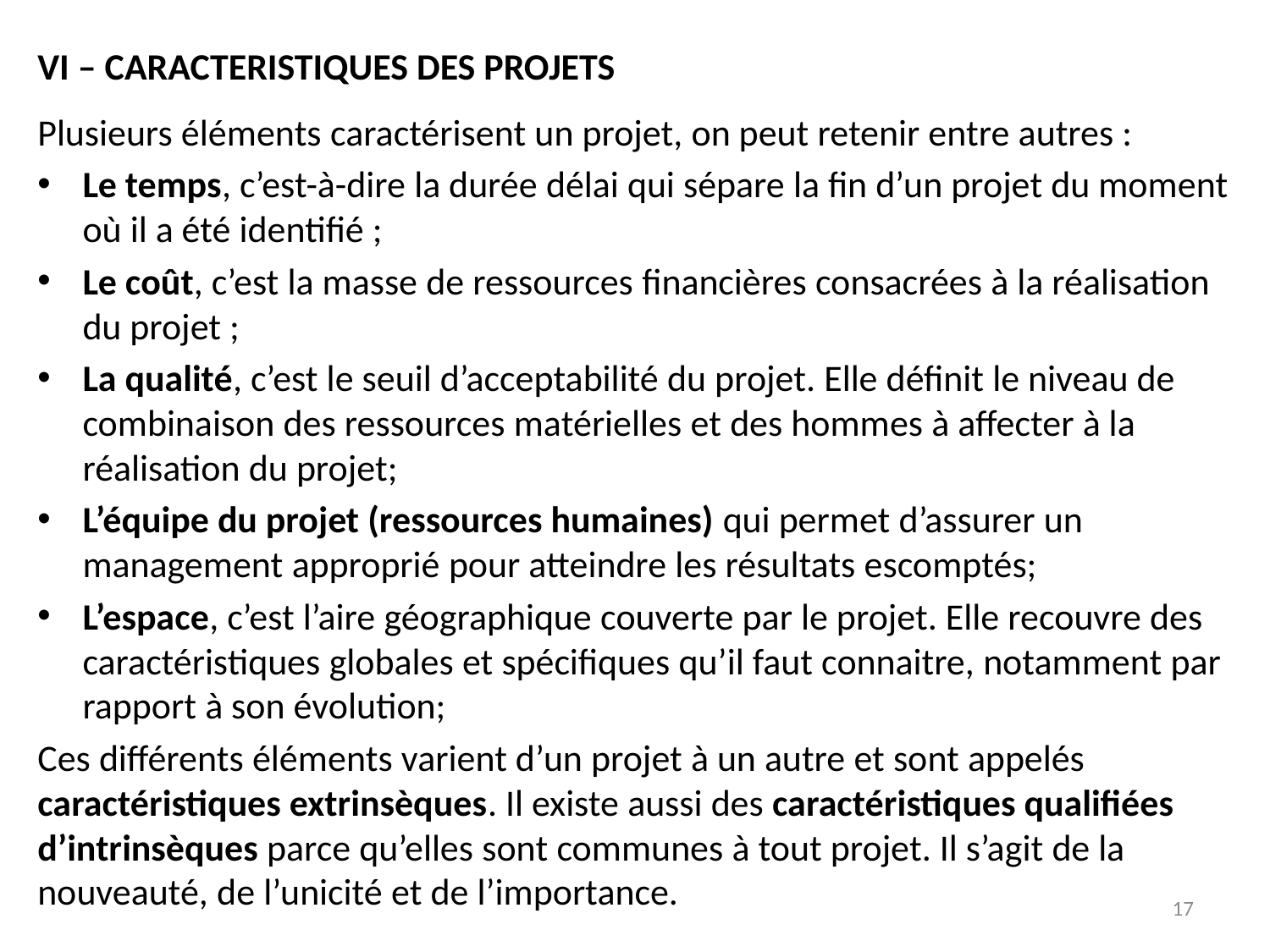

VI – CARACTERISTIQUES DES PROJETS
Plusieurs éléments caractérisent un projet, on peut retenir entre autres :
Le temps, c’est-à-dire la durée délai qui sépare la fin d’un projet du moment où il a été identifié ;
Le coût, c’est la masse de ressources financières consacrées à la réalisation du projet ;
La qualité, c’est le seuil d’acceptabilité du projet. Elle définit le niveau de combinaison des ressources matérielles et des hommes à affecter à la réalisation du projet;
L’équipe du projet (ressources humaines) qui permet d’assurer un management approprié pour atteindre les résultats escomptés;
L’espace, c’est l’aire géographique couverte par le projet. Elle recouvre des caractéristiques globales et spécifiques qu’il faut connaitre, notamment par rapport à son évolution;
Ces différents éléments varient d’un projet à un autre et sont appelés caractéristiques extrinsèques. Il existe aussi des caractéristiques qualifiées d’intrinsèques parce qu’elles sont communes à tout projet. Il s’agit de la nouveauté, de l’unicité et de l’importance.

17